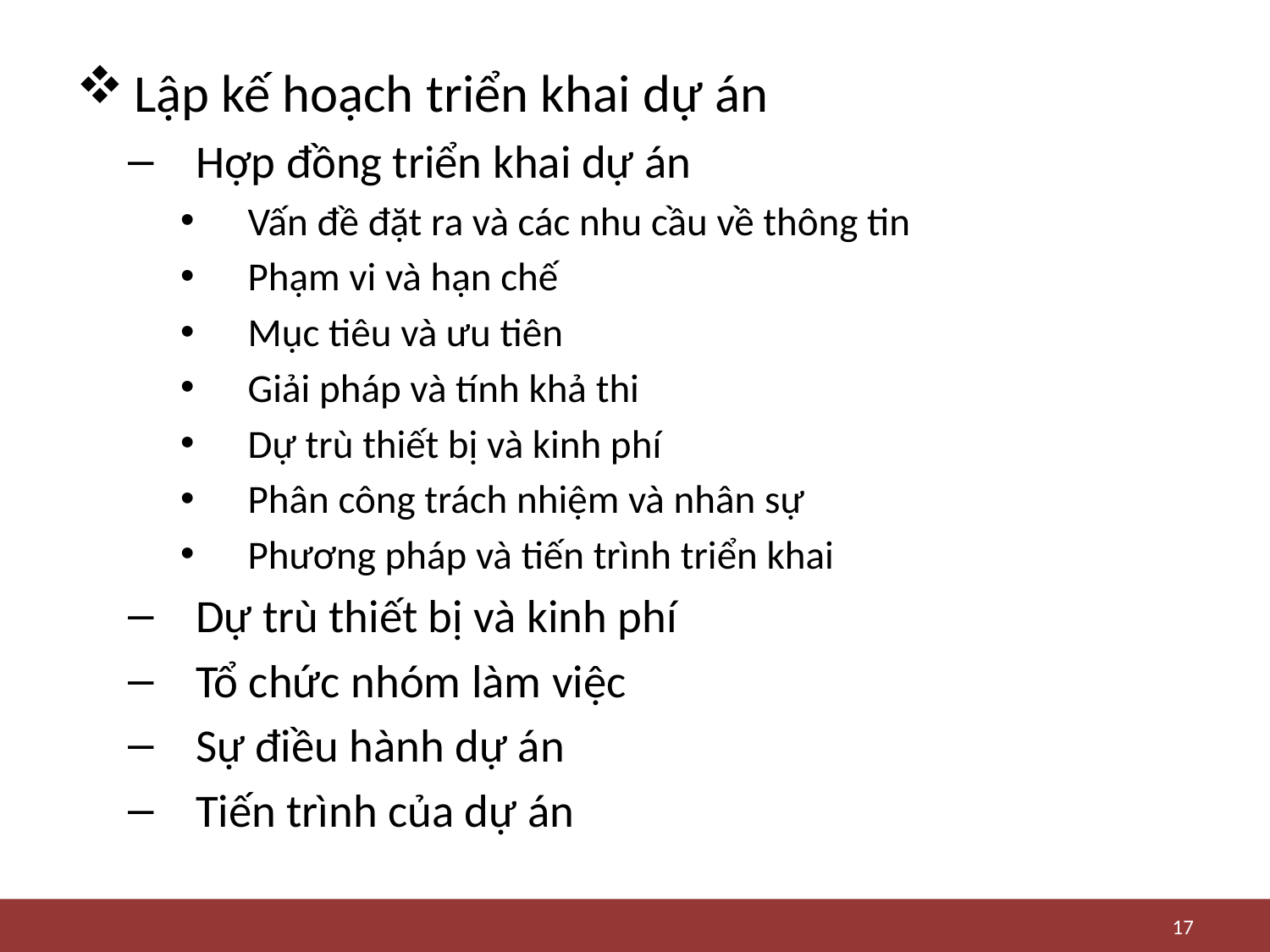

Lập kế hoạch triển khai dự án
Hợp đồng triển khai dự án
Vấn đề đặt ra và các nhu cầu về thông tin
Phạm vi và hạn chế
Mục tiêu và ưu tiên
Giải pháp và tính khả thi
Dự trù thiết bị và kinh phí
Phân công trách nhiệm và nhân sự
Phương pháp và tiến trình triển khai
Dự trù thiết bị và kinh phí
Tổ chức nhóm làm việc
Sự điều hành dự án
Tiến trình của dự án
17